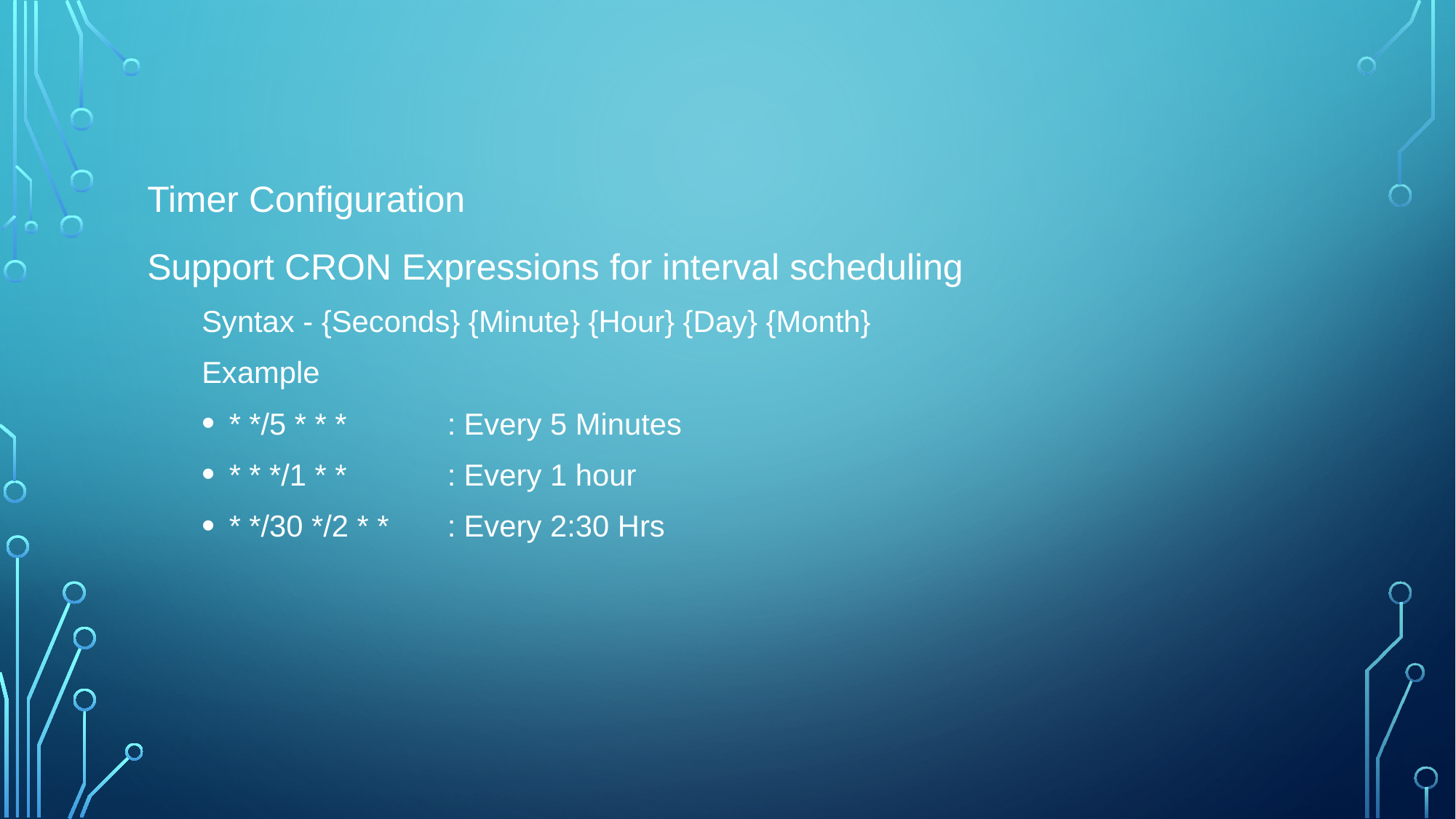

Timer Configuration
Support CRON Expressions for interval scheduling
Syntax - {Seconds} {Minute} {Hour} {Day} {Month}
Example
* */5 * * *   	: Every 5 Minutes
* * */1 * * 	: Every 1 hour
* */30 */2 * *	: Every 2:30 Hrs